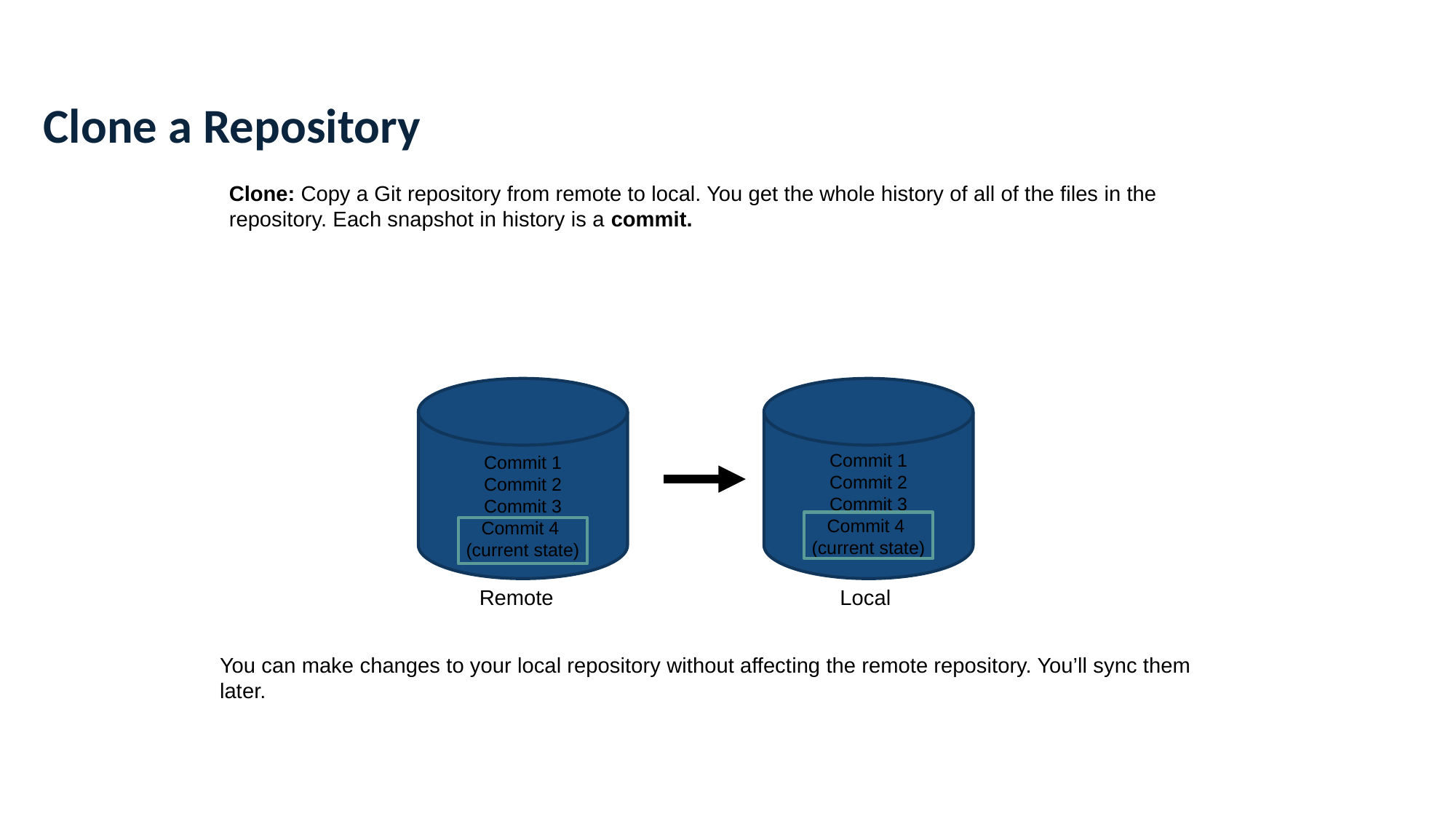

# Clone a Repository
Clone: Copy a Git repository from remote to local. You get the whole history of all of the files in the repository. Each snapshot in history is a commit.

Commit 1
Commit 2
Commit 3
Commit 4
(current state)
Commit 1
Commit 2
Commit 3
Commit 4
(current state)

Remote
Local
You can make changes to your local repository without affecting the remote repository. You’ll sync them later.